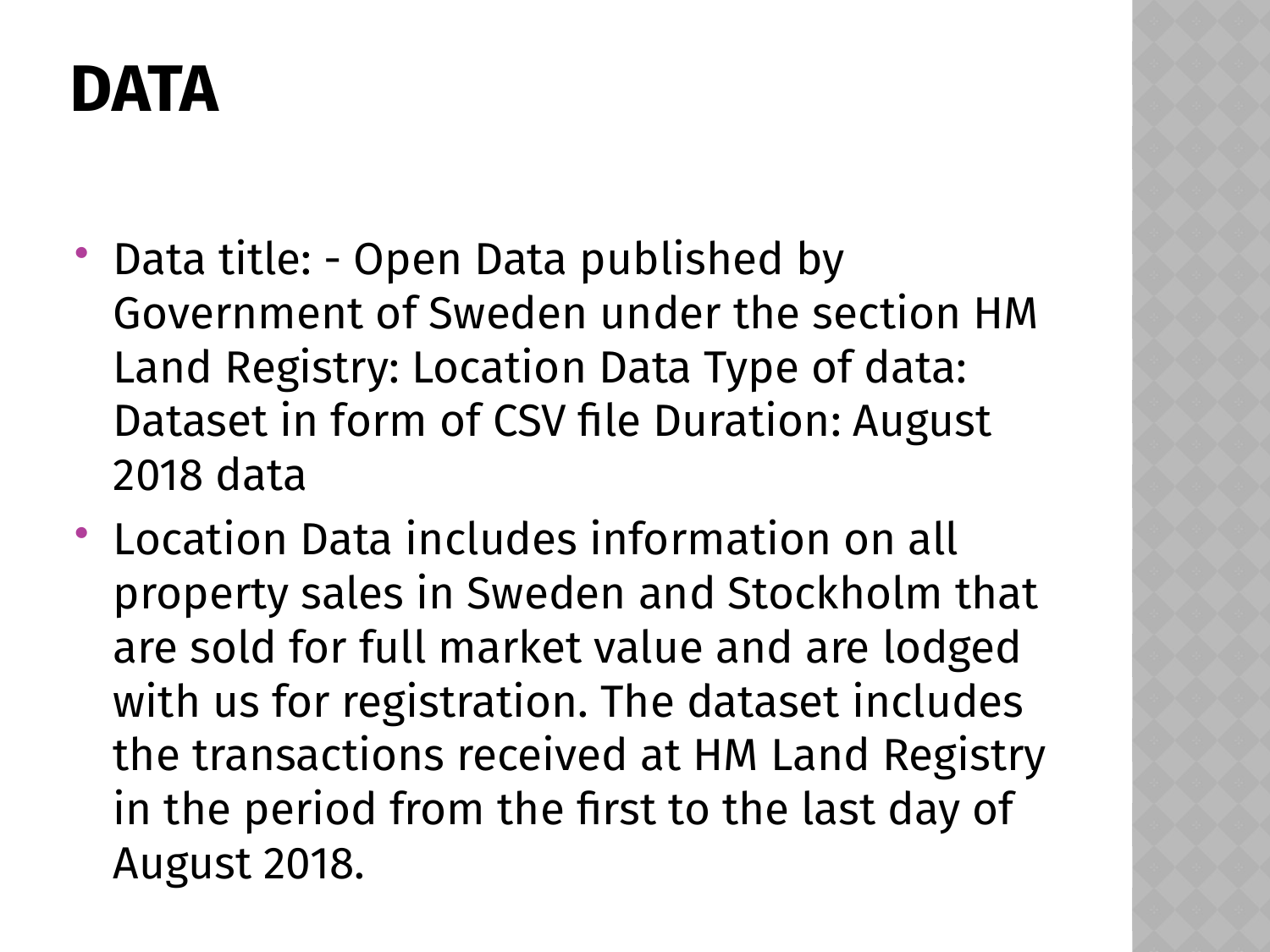

# Data
Data title: - Open Data published by Government of Sweden under the section HM Land Registry: Location Data Type of data: Dataset in form of CSV file Duration: August 2018 data
Location Data includes information on all property sales in Sweden and Stockholm that are sold for full market value and are lodged with us for registration. The dataset includes the transactions received at HM Land Registry in the period from the first to the last day of August 2018.